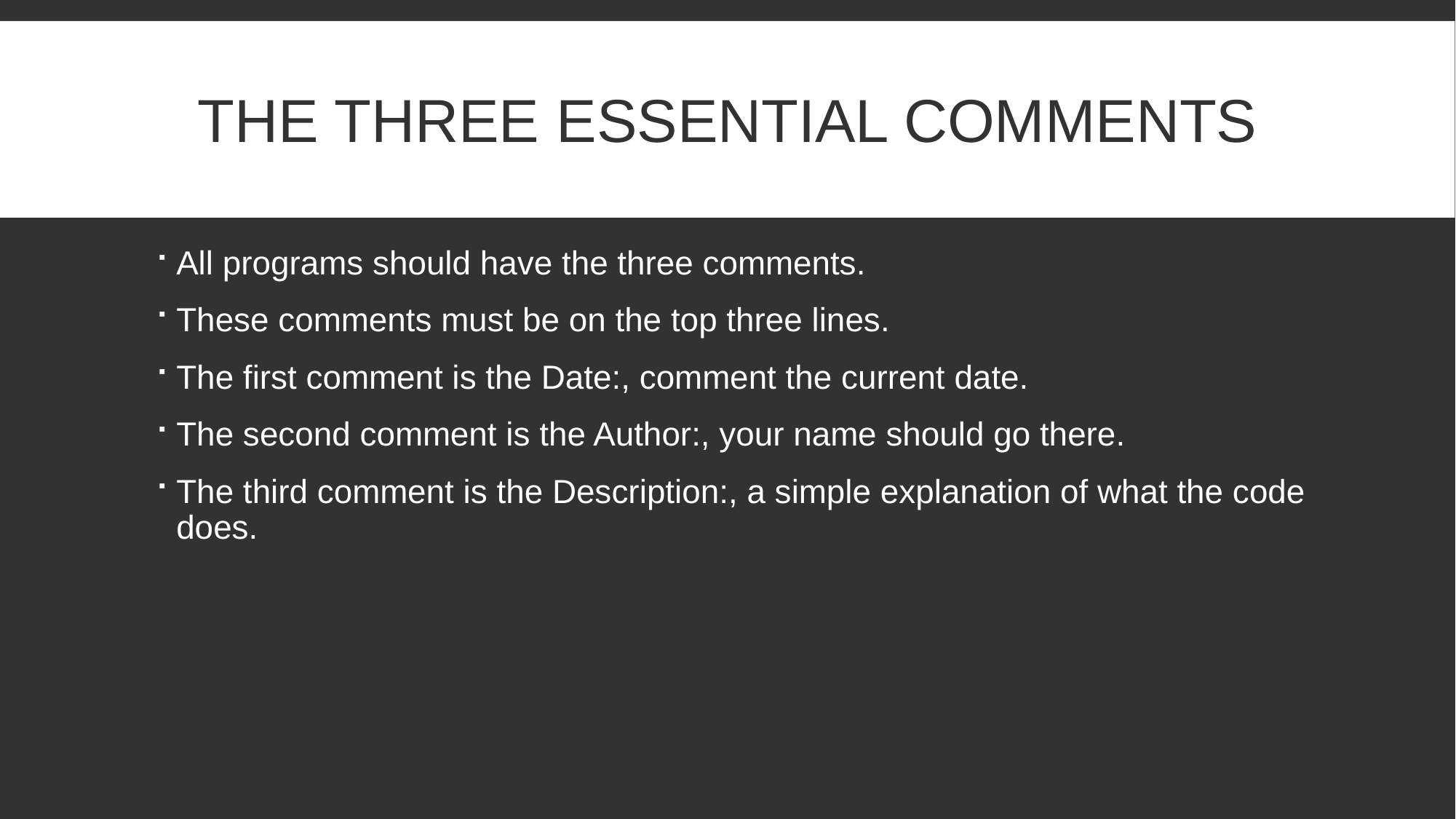

# The Three essential comments
All programs should have the three comments.
These comments must be on the top three lines.
The first comment is the Date:, comment the current date.
The second comment is the Author:, your name should go there.
The third comment is the Description:, a simple explanation of what the code does.